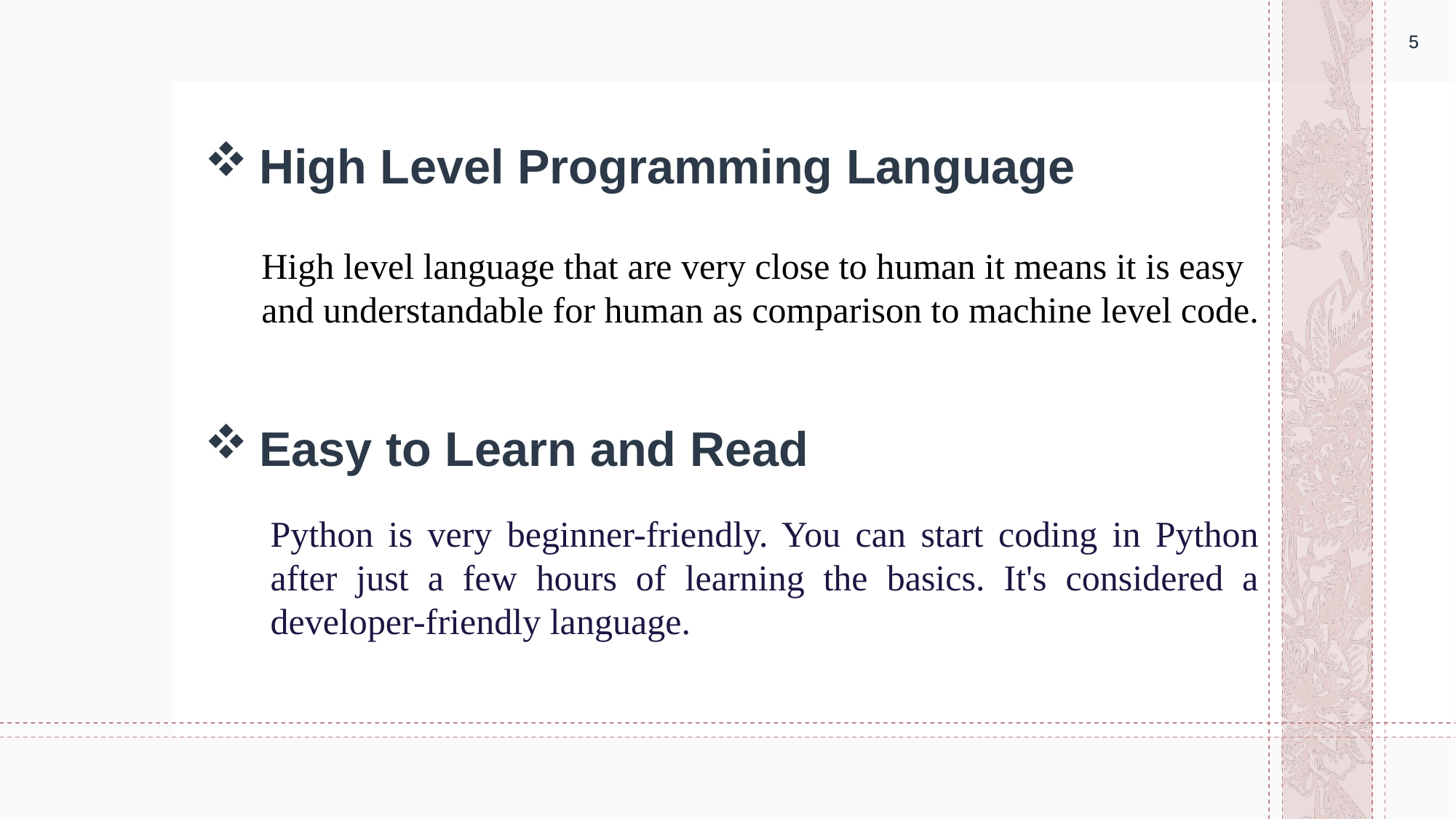

5
5
# High Level Programming Language
High level language that are very close to human it means it is easy and understandable for human as comparison to machine level code.
Easy to Learn and Read
Python is very beginner-friendly. You can start coding in Python after just a few hours of learning the basics. It's considered a developer-friendly language.